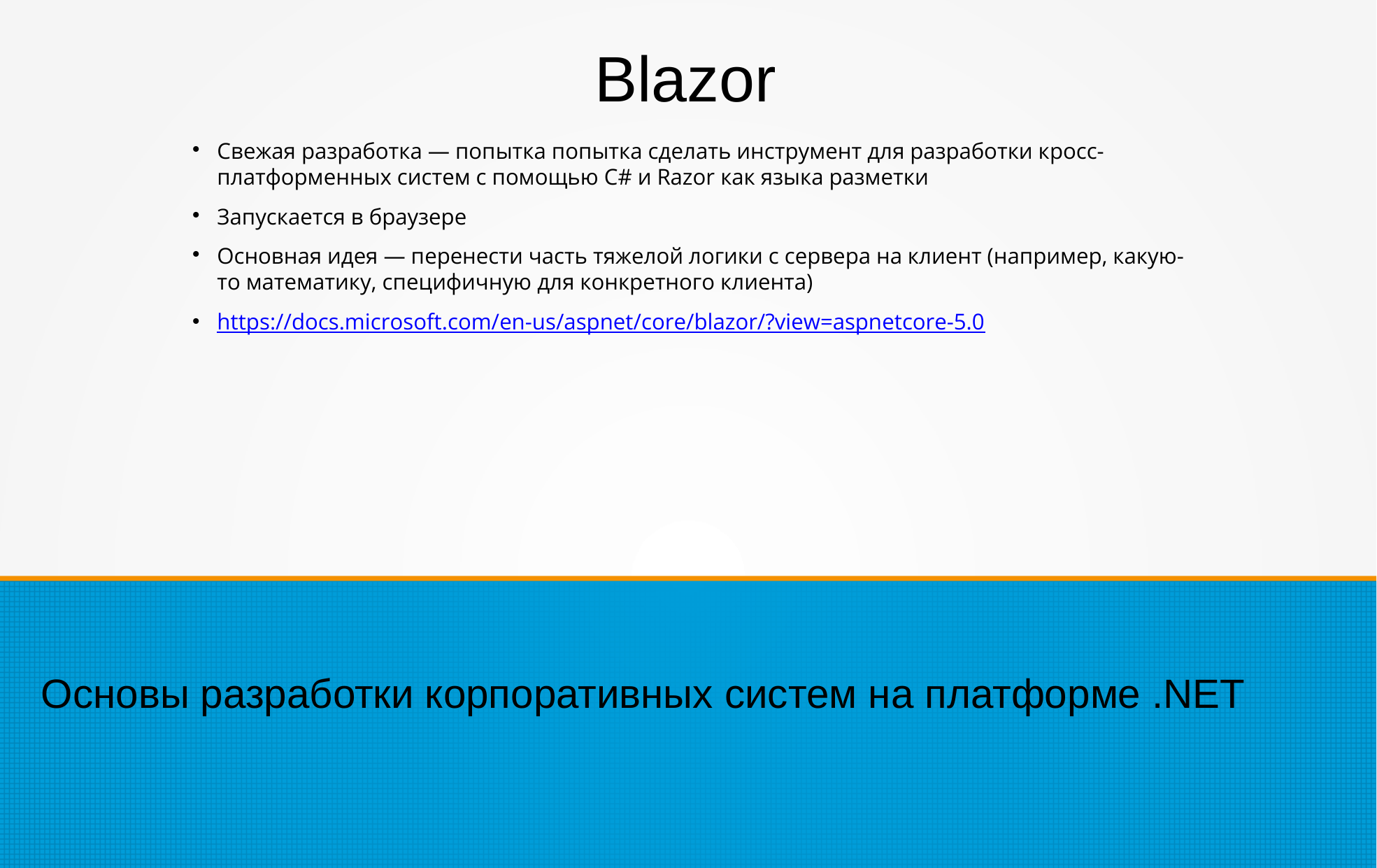

Blazor
Свежая разработка — попытка попытка сделать инструмент для разработки кросс-платформенных систем с помощью C# и Razor как языка разметки
Запускается в браузере
Основная идея — перенести часть тяжелой логики с сервера на клиент (например, какую-то математику, специфичную для конкретного клиента)
https://docs.microsoft.com/en-us/aspnet/core/blazor/?view=aspnetcore-5.0
Основы разработки корпоративных систем на платформе .NET